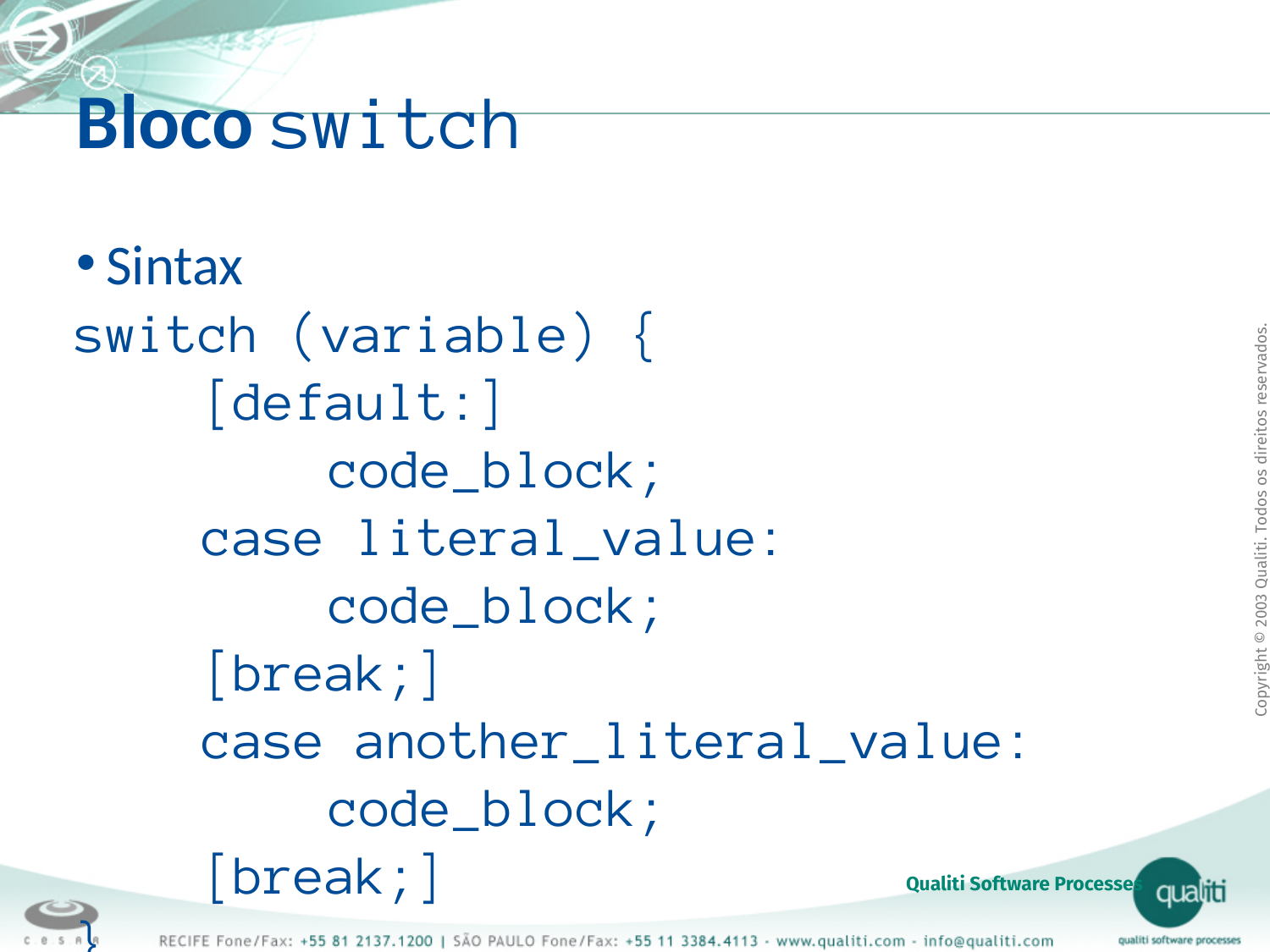

Bloco switch
Sintax
switch (variable) {
	[default:]
		code_block;
	case literal_value:
		code_block;
	[break;]
	case another_literal_value:
		code_block;
	[break;]
}